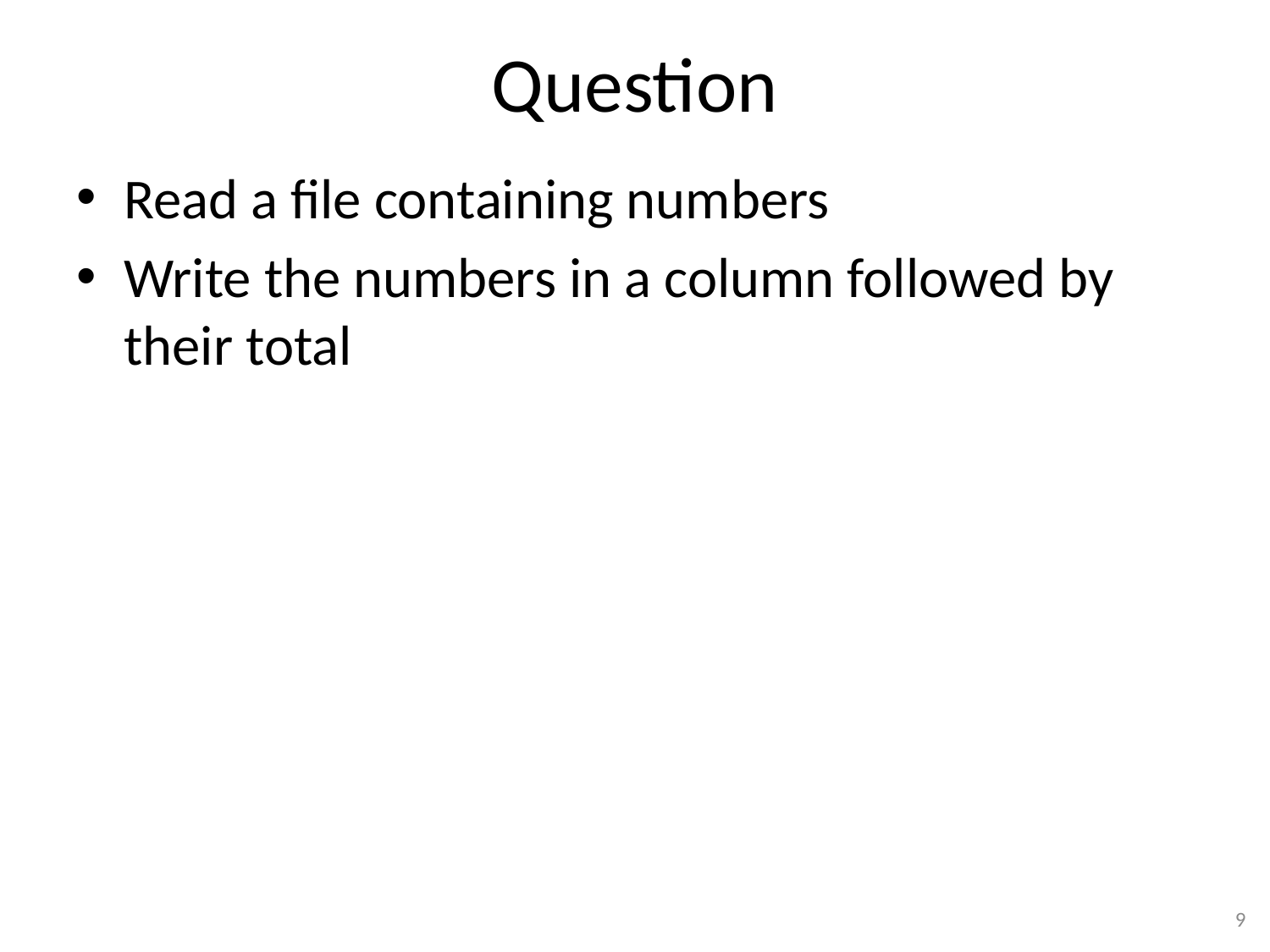

# Question
Read a ﬁle containing numbers
Write the numbers in a column followed by their total
9